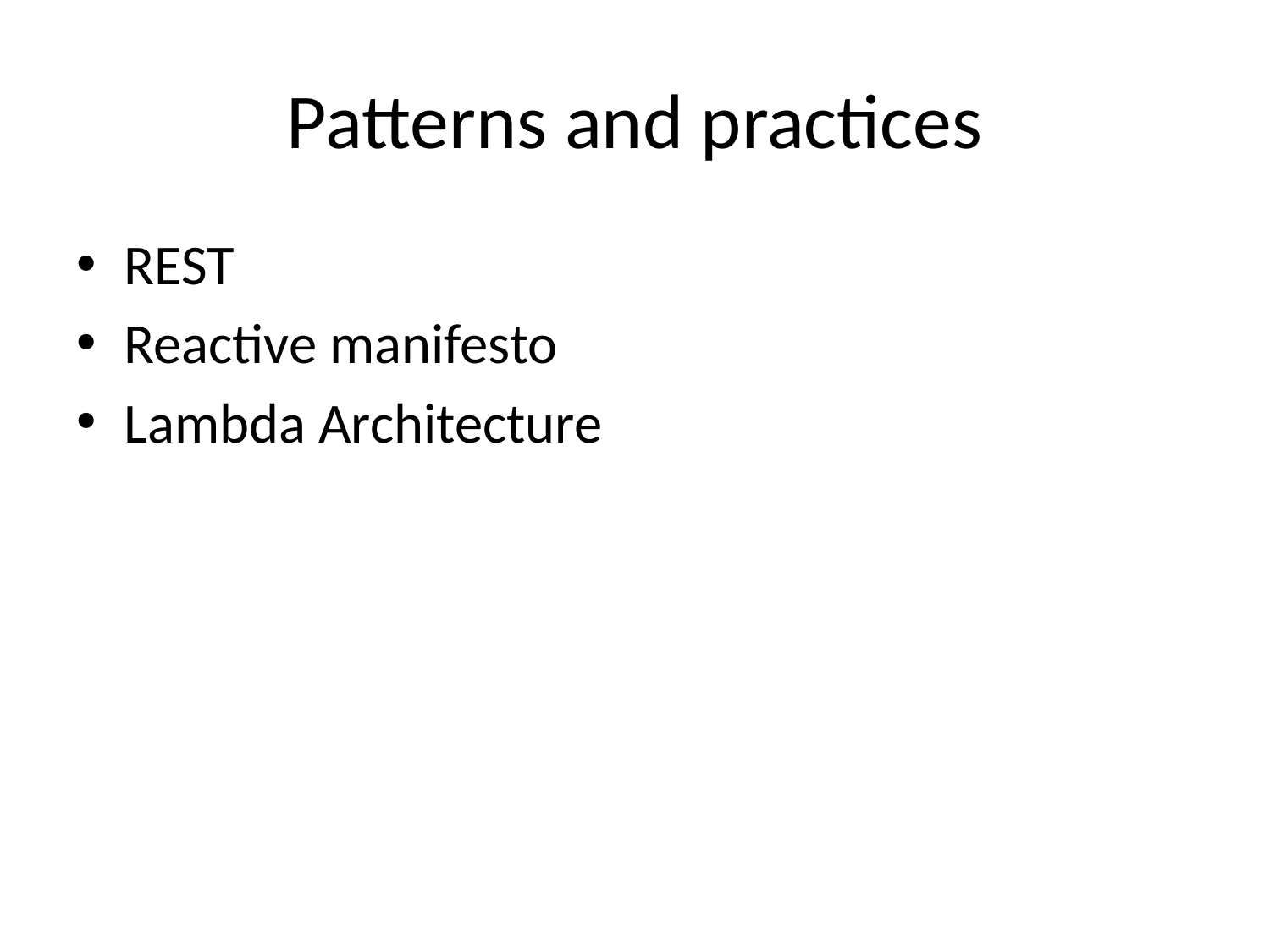

# Patterns and practices
REST
Reactive manifesto
Lambda Architecture